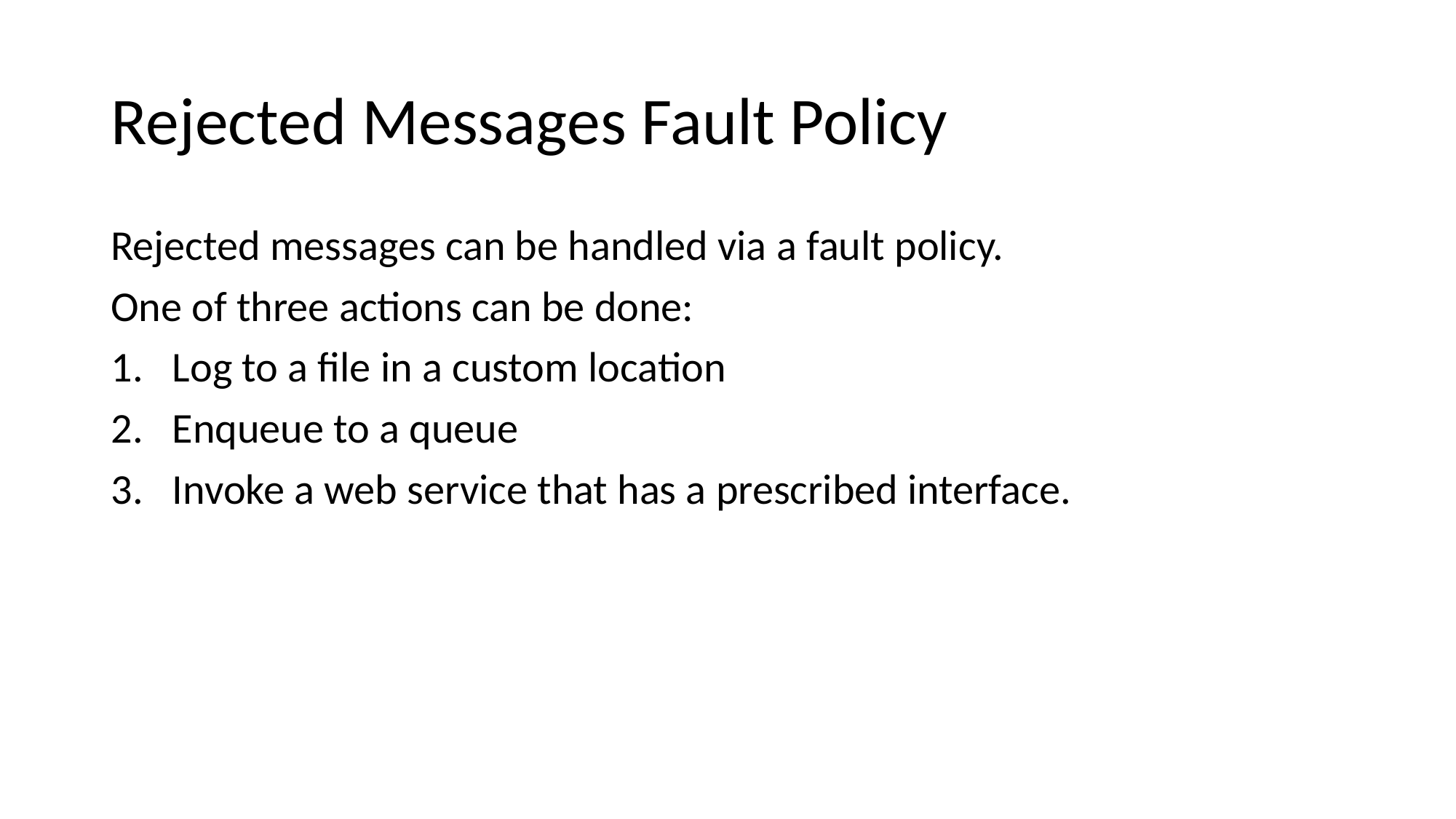

# Rejected Messages Fault Policy
Rejected messages can be handled via a fault policy.
One of three actions can be done:
Log to a file in a custom location
Enqueue to a queue
Invoke a web service that has a prescribed interface.